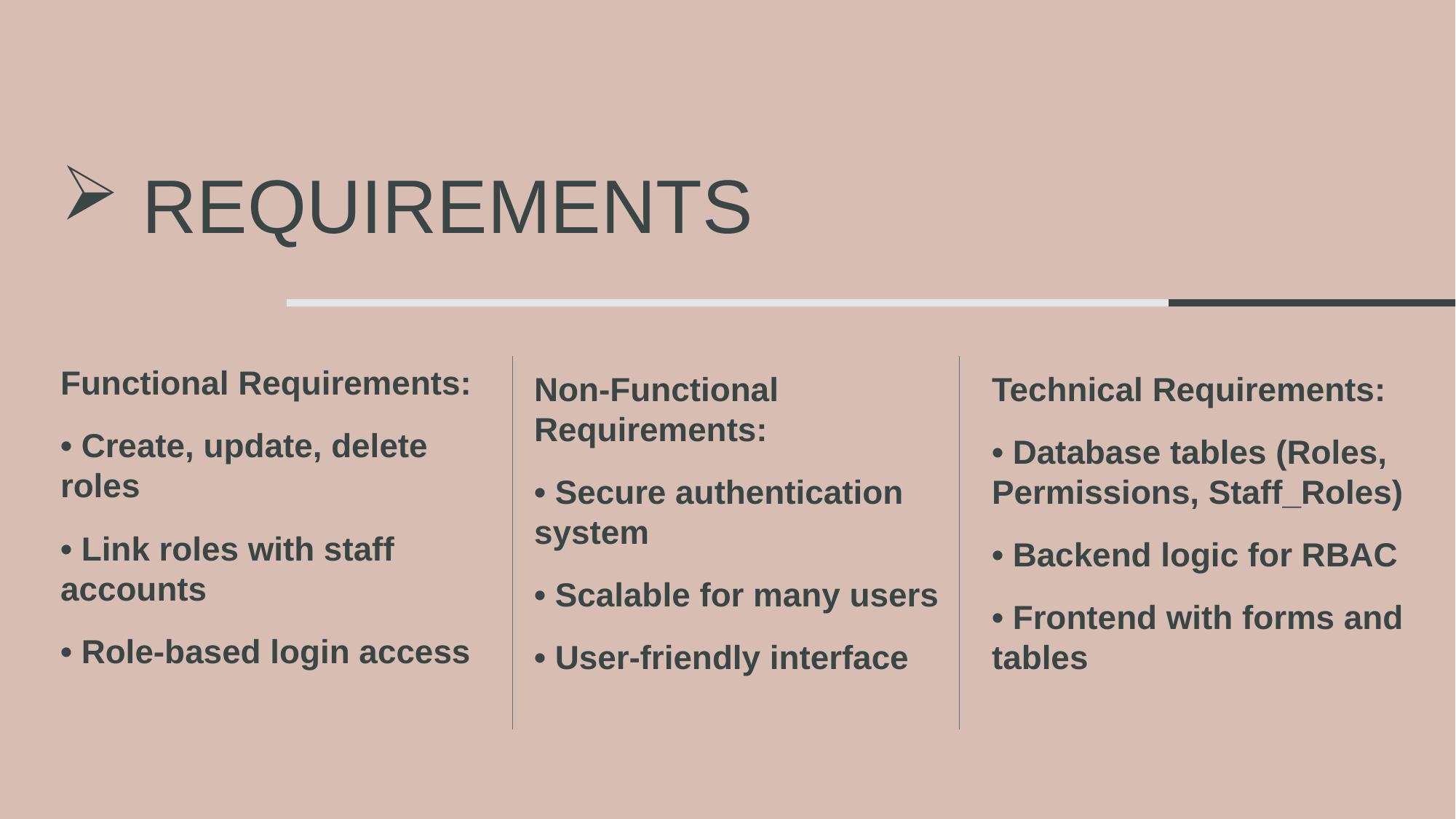

# Requirements
Functional Requirements:
• Create, update, delete roles
• Link roles with staff accounts
• Role-based login access

Non-Functional Requirements:
• Secure authentication system
• Scalable for many users
• User-friendly interface
Technical Requirements:
• Database tables (Roles, Permissions, Staff_Roles)
• Backend logic for RBAC
• Frontend with forms and tables